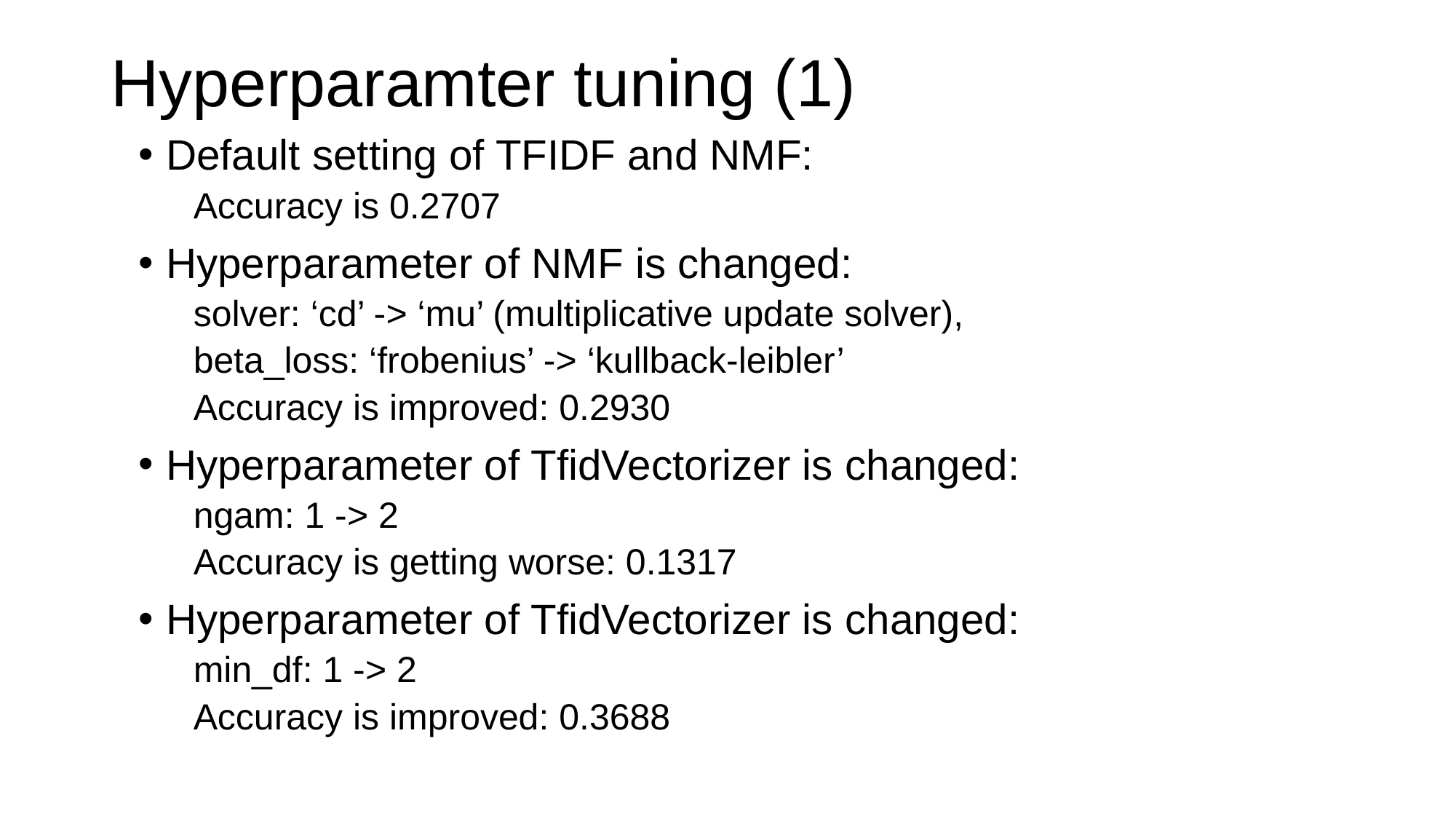

# Hyperparamter tuning (1)
Default setting of TFIDF and NMF:
Accuracy is 0.2707
Hyperparameter of NMF is changed:
solver: ‘cd’ -> ‘mu’ (multiplicative update solver),
beta_loss: ‘frobenius’ -> ‘kullback-leibler’
Accuracy is improved: 0.2930
Hyperparameter of TfidVectorizer is changed:
ngam: 1 -> 2
Accuracy is getting worse: 0.1317
Hyperparameter of TfidVectorizer is changed:
min_df: 1 -> 2
Accuracy is improved: 0.3688